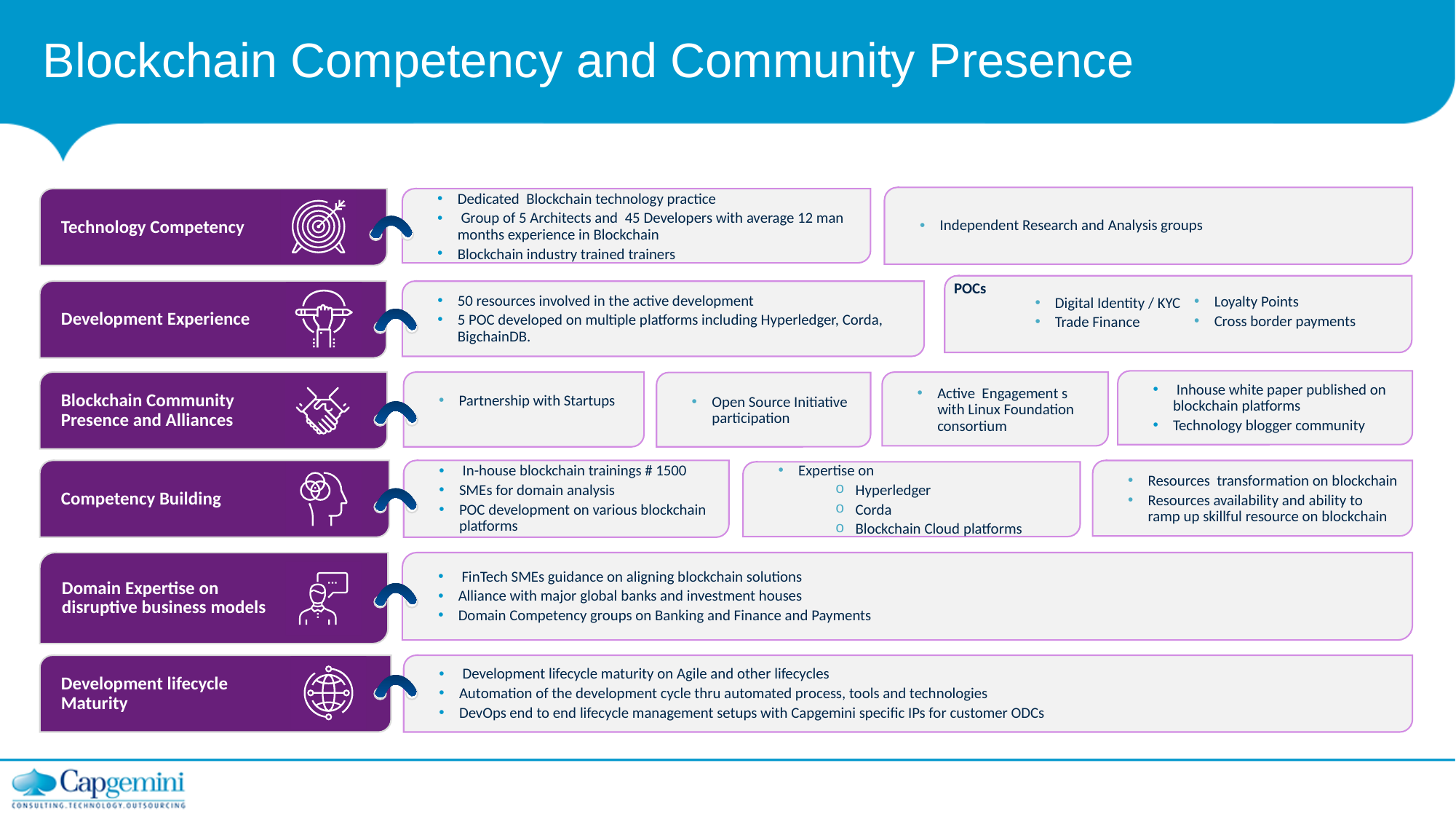

# Blockchain Competency and Community Presence
Independent Research and Analysis groups
Technology Competency

Dedicated  Blockchain technology practice
 Group of 5 Architects and  45 Developers with average 12 man months experience in Blockchain
Blockchain industry trained trainers

POCs

Development Experience
50 resources involved in the active development
5 POC developed on multiple platforms including Hyperledger, Corda, BigchainDB.

Loyalty Points
Cross border payments
Digital Identity / KYC
Trade Finance

 Inhouse white paper published on blockchain platforms
Technology blogger community
Blockchain Community
Presence and Alliances

Partnership with Startups

Active  Engagement s with Linux Foundation consortium

Open Source Initiative participation

Competency Building
 In-house blockchain trainings # 1500
SMEs for domain analysis
POC development on various blockchain platforms

Resources  transformation on blockchain
Resources availability and ability to ramp up skillful resource on blockchain

Expertise on
Hyperledger
Corda
Blockchain Cloud platforms

 FinTech SMEs guidance on aligning blockchain solutions
Alliance with major global banks and investment houses
Domain Competency groups on Banking and Finance and Payments
Domain Expertise on
disruptive business models

Development lifecycle
Maturity
 Development lifecycle maturity on Agile and other lifecycles
Automation of the development cycle thru automated process, tools and technologies
DevOps end to end lifecycle management setups with Capgemini specific IPs for customer ODCs